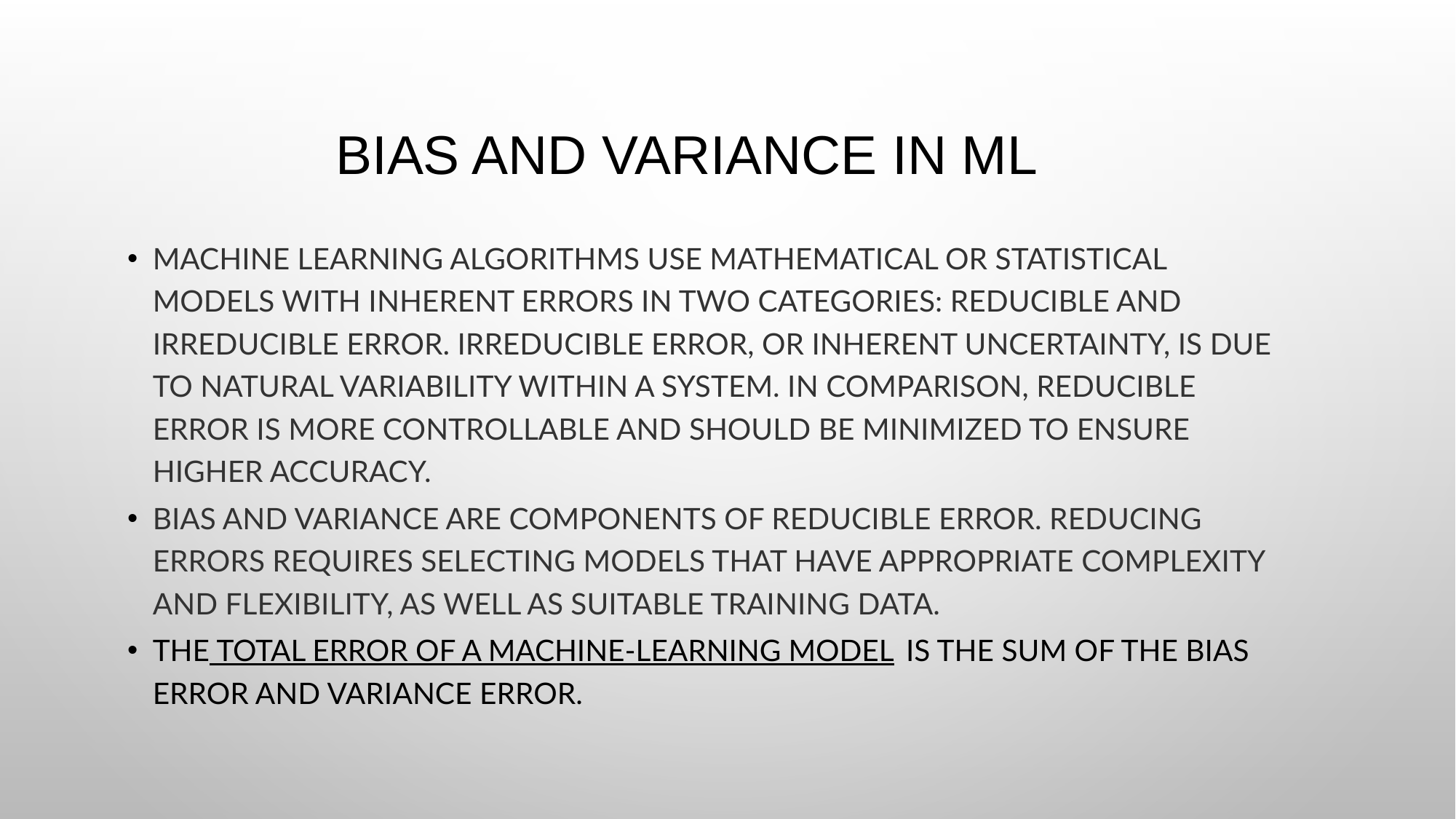

# Bias and Variance in ML
Machine learning algorithms use mathematical or statistical models with inherent errors in two categories: reducible and irreducible error. Irreducible error, or inherent uncertainty, is due to natural variability within a system. In comparison, reducible error is more controllable and should be minimized to ensure higher accuracy.
Bias and variance are components of reducible error. Reducing errors requires selecting models that have appropriate complexity and flexibility, as well as suitable training data.
The total error of a machine-learning model is the sum of the bias error and variance error.